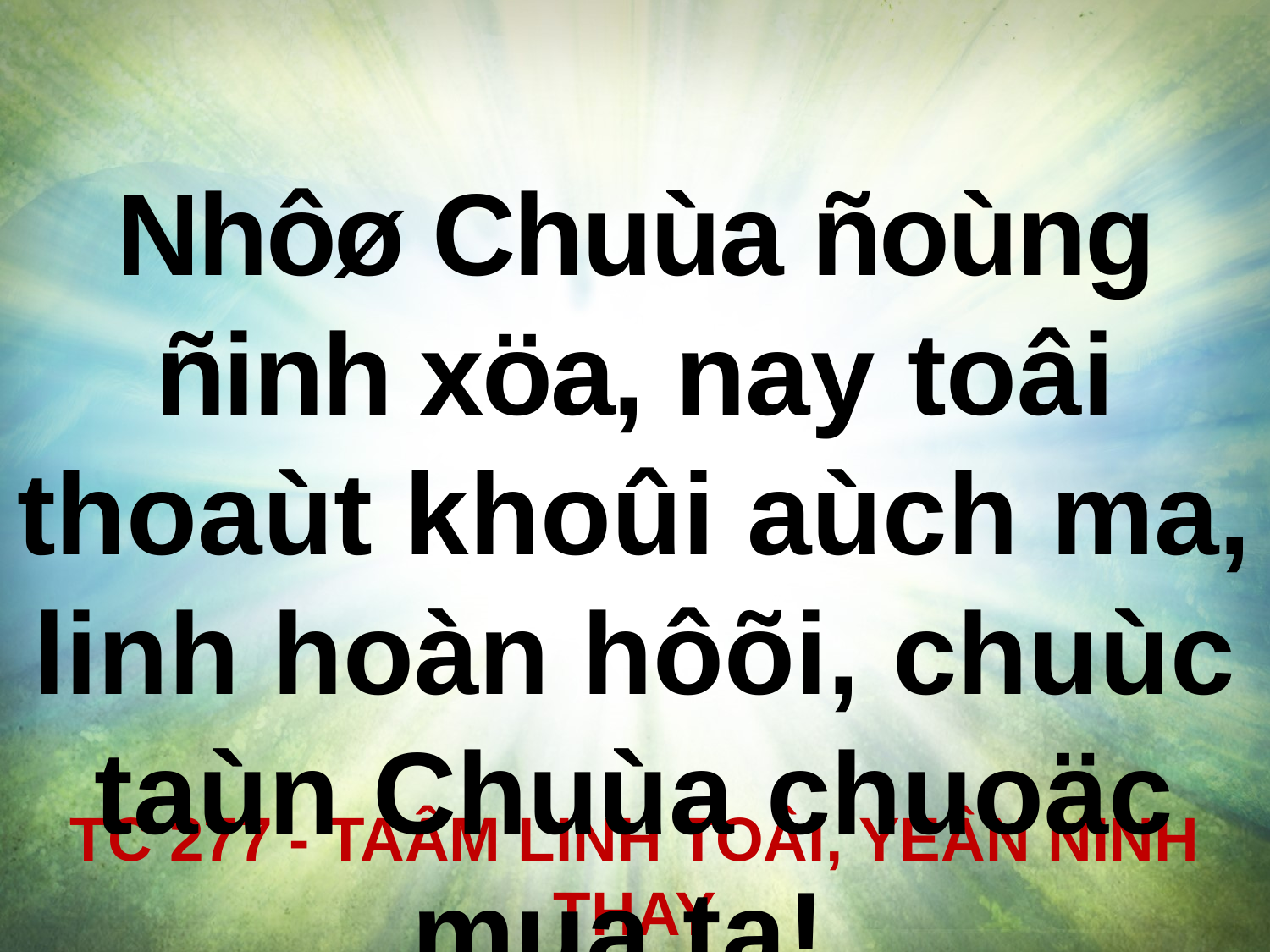

Nhôø Chuùa ñoùng ñinh xöa, nay toâi thoaùt khoûi aùch ma, linh hoàn hôõi, chuùc taùn Chuùa chuoäc mua ta!
TC 277 - TAÂM LINH TOÂI, YEÂN NINH THAY